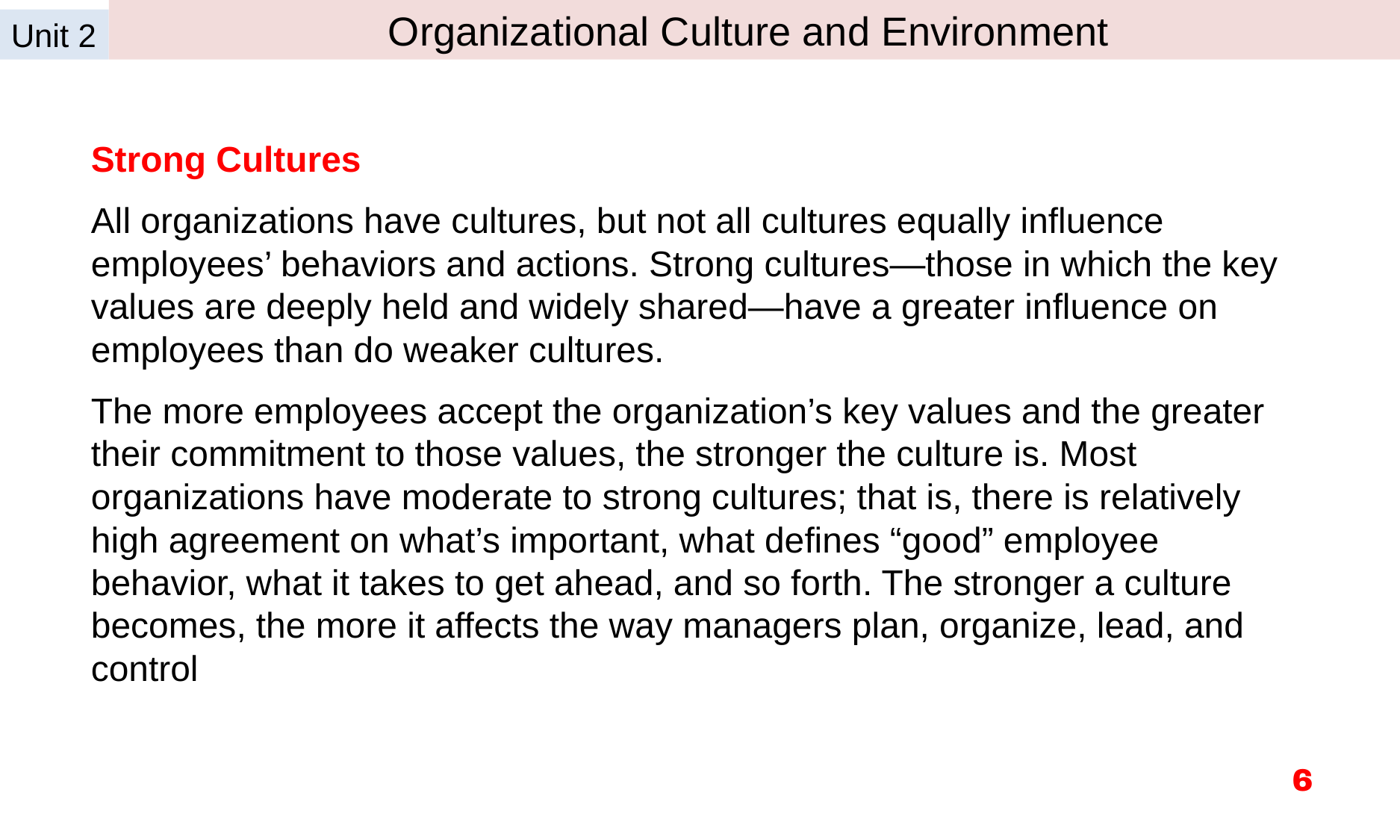

Organizational Culture and Environment
Unit 2
Strong Cultures
All organizations have cultures, but not all cultures equally influence employees’ behaviors and actions. Strong cultures—those in which the key values are deeply held and widely shared—have a greater influence on employees than do weaker cultures.
The more employees accept the organization’s key values and the greater their commitment to those values, the stronger the culture is. Most organizations have moderate to strong cultures; that is, there is relatively high agreement on what’s important, what defines “good” employee behavior, what it takes to get ahead, and so forth. The stronger a culture becomes, the more it affects the way managers plan, organize, lead, and control
6